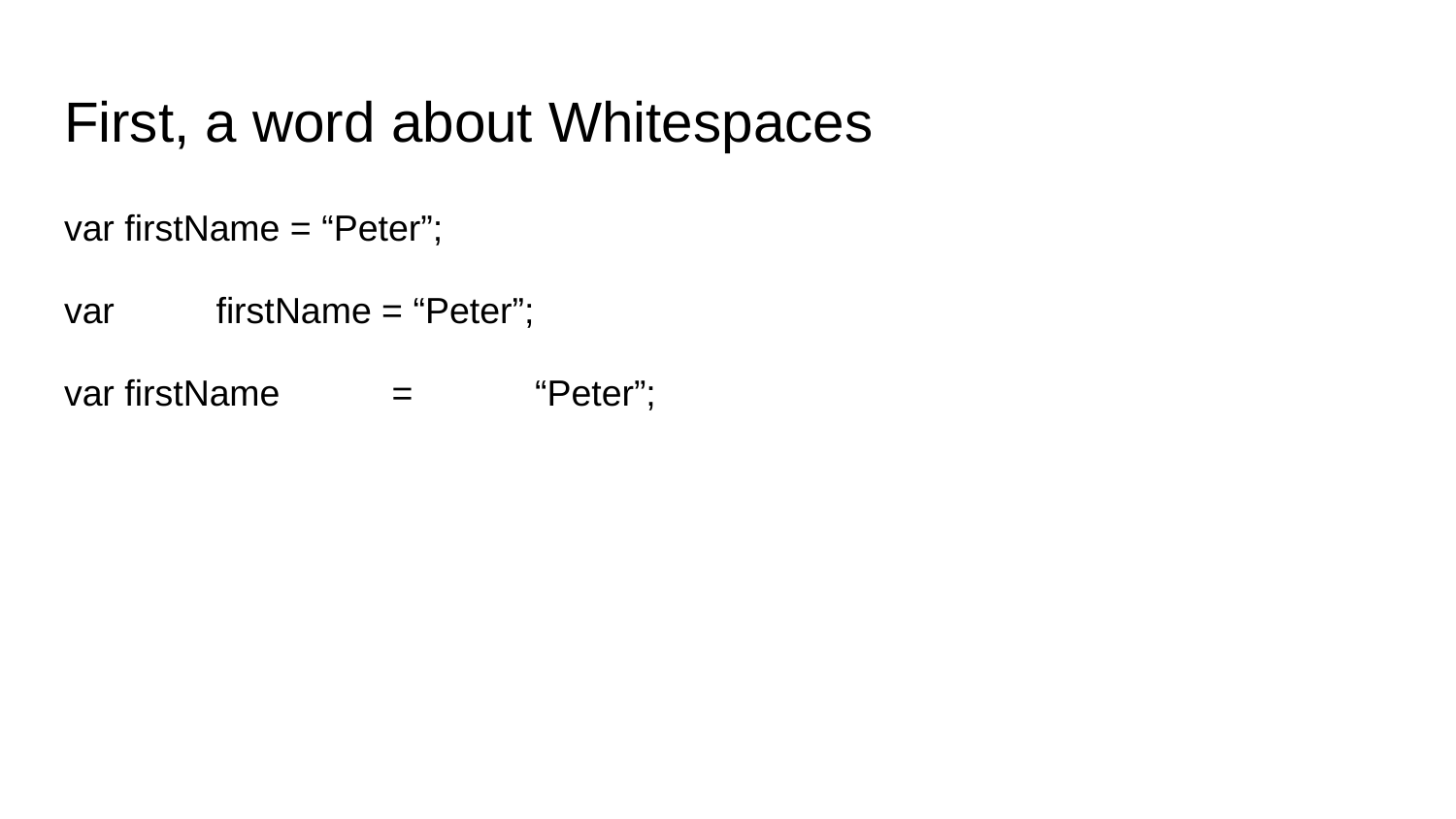

# First, a word about Whitespaces
var firstName = “Peter”;
var          firstName = “Peter”;
var firstName           =            “Peter”;